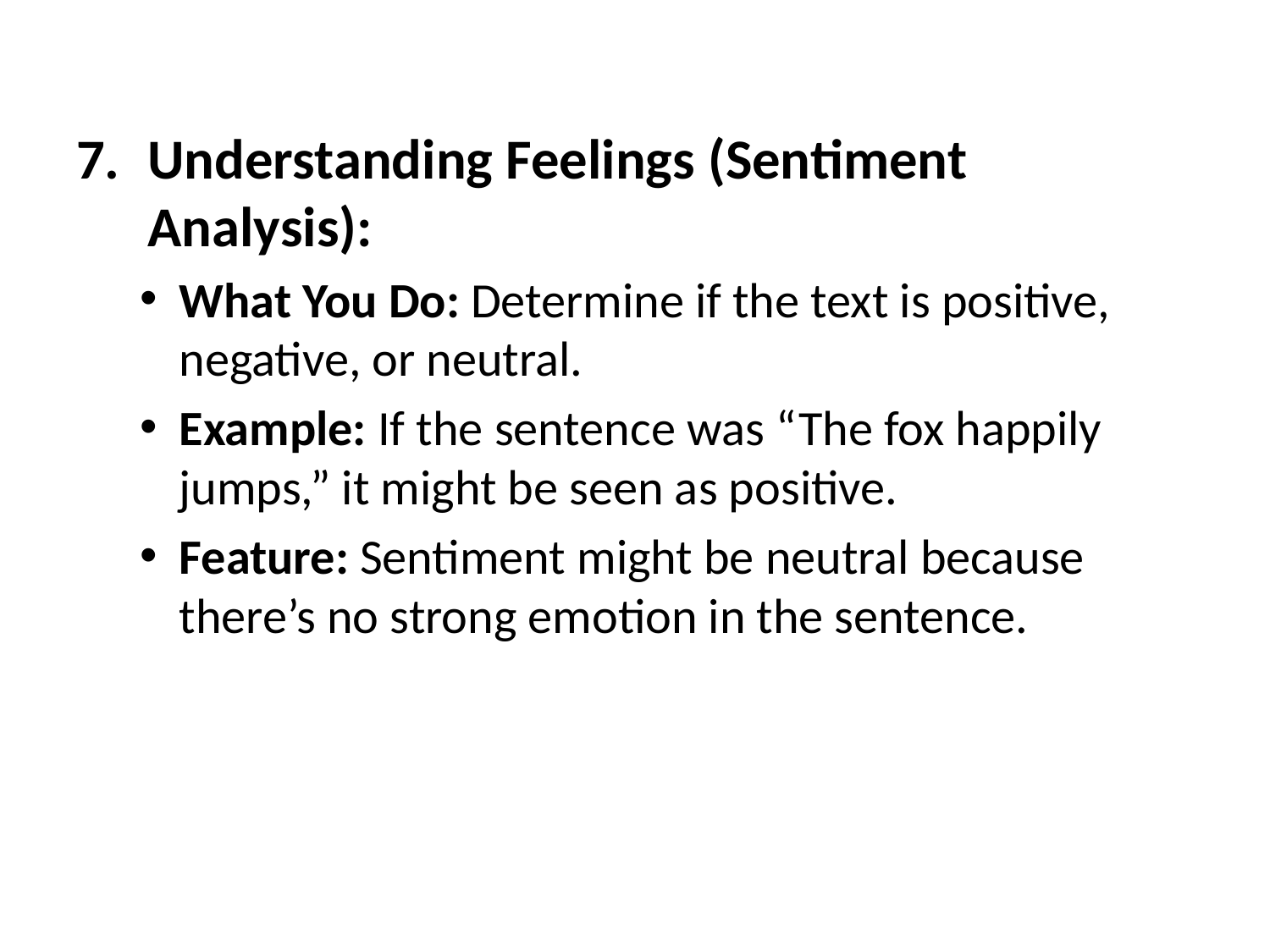

Understanding Feelings (Sentiment Analysis):
What You Do: Determine if the text is positive, negative, or neutral.
Example: If the sentence was “The fox happily jumps,” it might be seen as positive.
Feature: Sentiment might be neutral because there’s no strong emotion in the sentence.